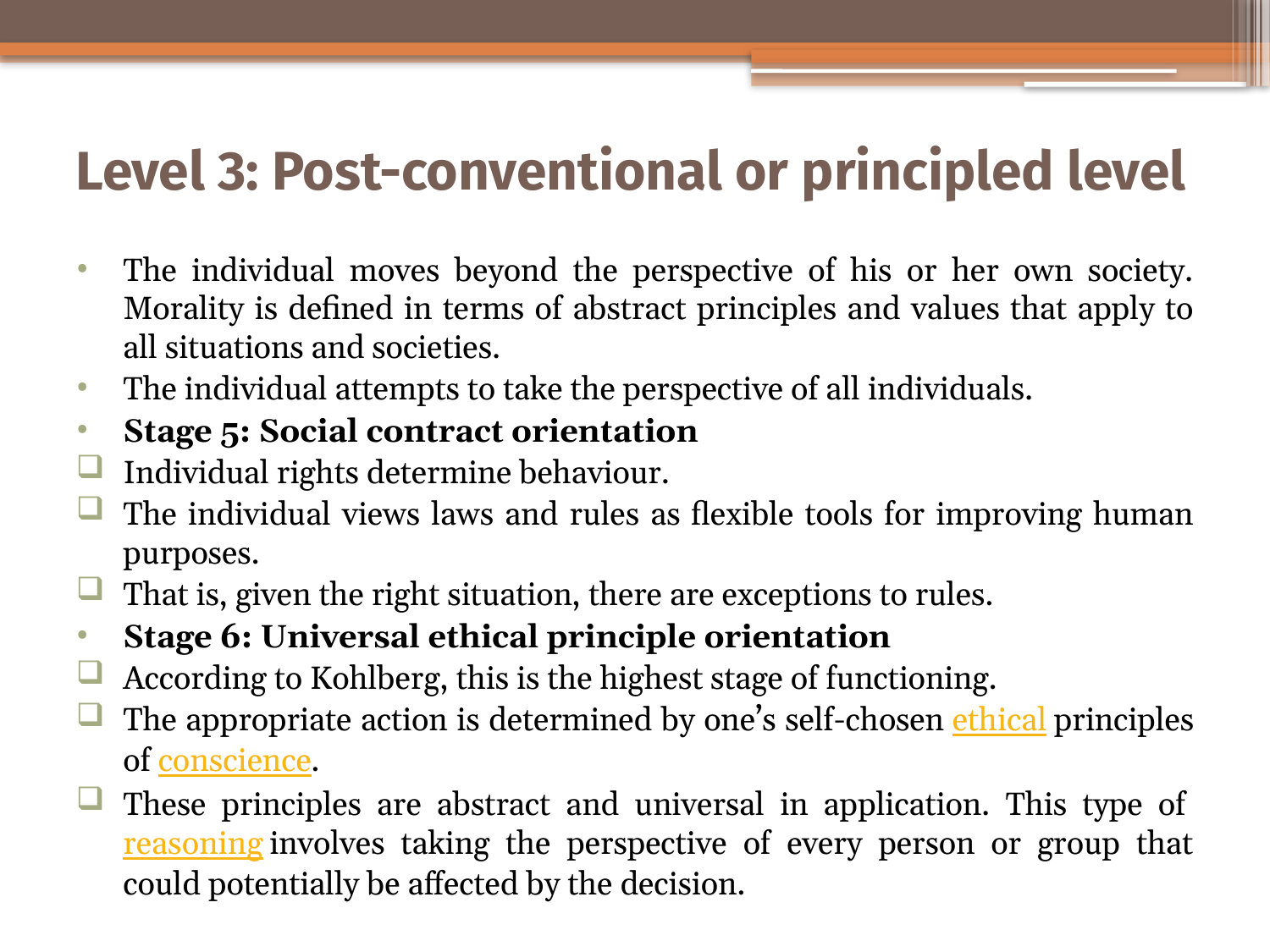

# Level 3: Post-conventional or principled level
The individual moves beyond the perspective of his or her own society. Morality is defined in terms of abstract principles and values that apply to all situations and societies.
The individual attempts to take the perspective of all individuals.
Stage 5: Social contract orientation
Individual rights determine behaviour.
The individual views laws and rules as flexible tools for improving human purposes.
That is, given the right situation, there are exceptions to rules.
Stage 6: Universal ethical principle orientation
According to Kohlberg, this is the highest stage of functioning.
The appropriate action is determined by one’s self-chosen ethical principles of conscience.
These principles are abstract and universal in application. This type of reasoning involves taking the perspective of every person or group that could potentially be affected by the decision.